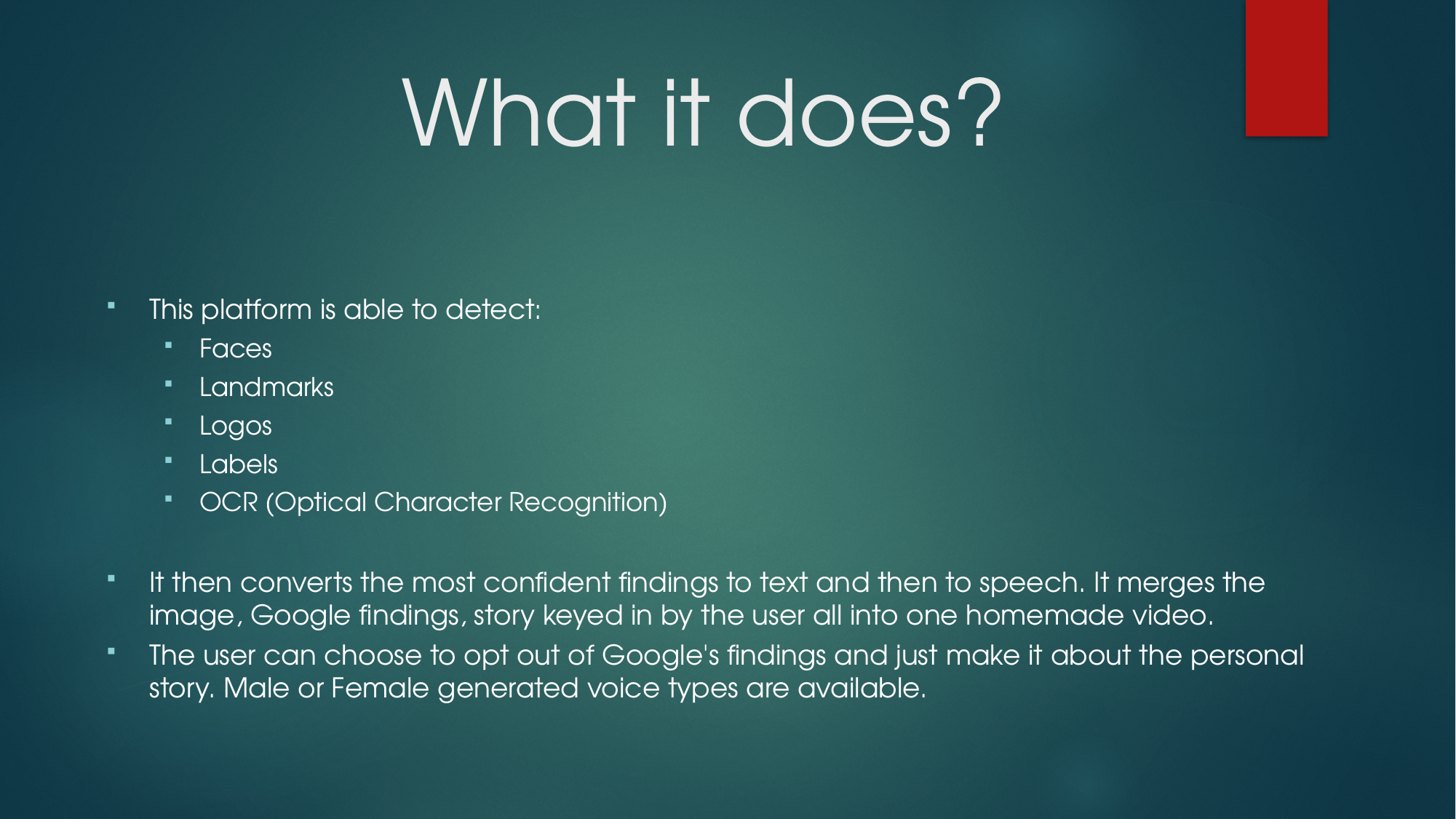

# What it does?
This platform is able to detect:
Faces
Landmarks
Logos
Labels
OCR (Optical Character Recognition)

It then converts the most confident findings to text and then to speech. It merges the image, Google findings, story keyed in by the user all into one homemade video.
The user can choose to opt out of Google's findings and just make it about the personal story. Male or Female generated voice types are available.